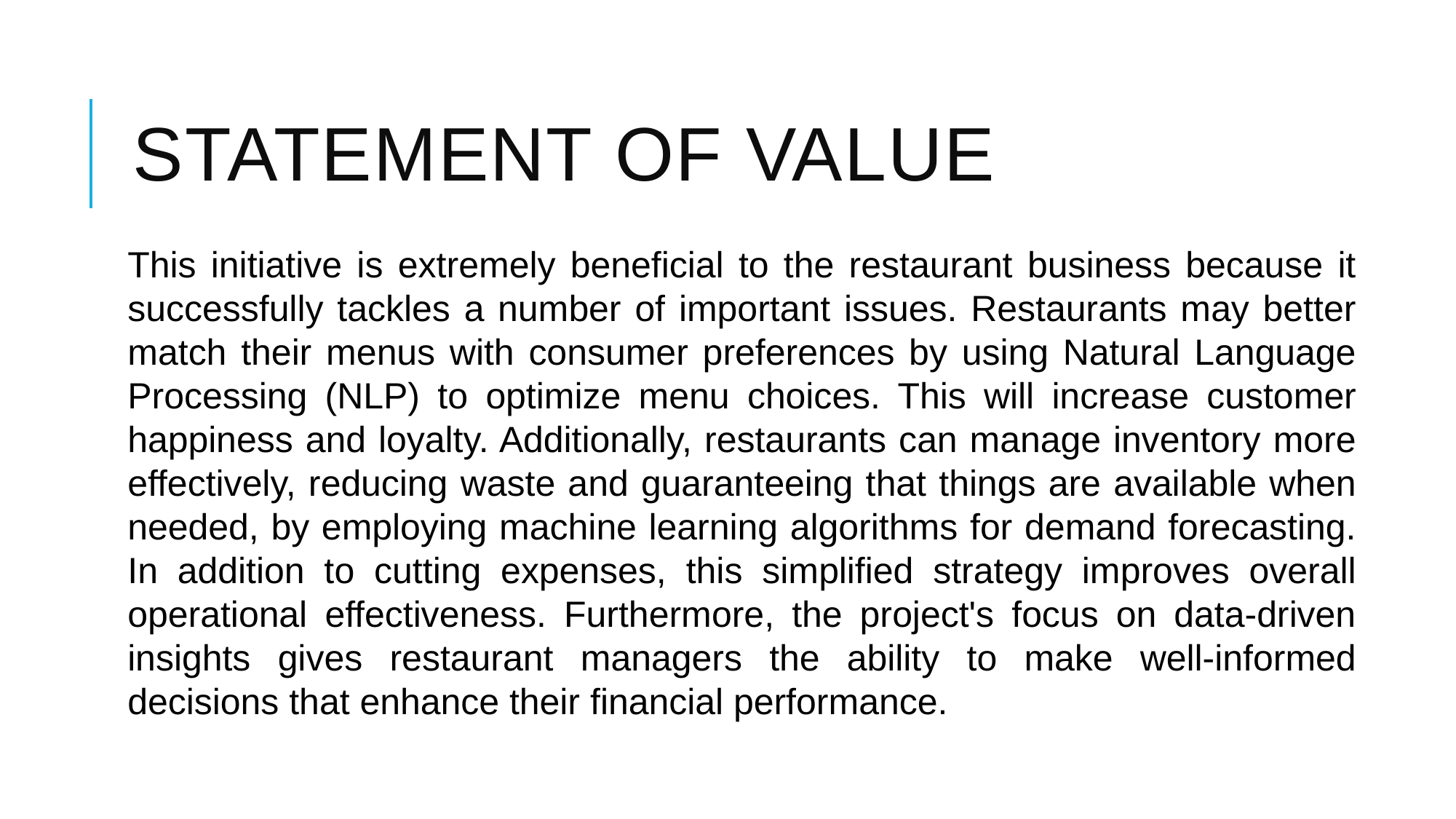

# Statement of Value
This initiative is extremely beneficial to the restaurant business because it successfully tackles a number of important issues. Restaurants may better match their menus with consumer preferences by using Natural Language Processing (NLP) to optimize menu choices. This will increase customer happiness and loyalty. Additionally, restaurants can manage inventory more effectively, reducing waste and guaranteeing that things are available when needed, by employing machine learning algorithms for demand forecasting. In addition to cutting expenses, this simplified strategy improves overall operational effectiveness. Furthermore, the project's focus on data-driven insights gives restaurant managers the ability to make well-informed decisions that enhance their financial performance.